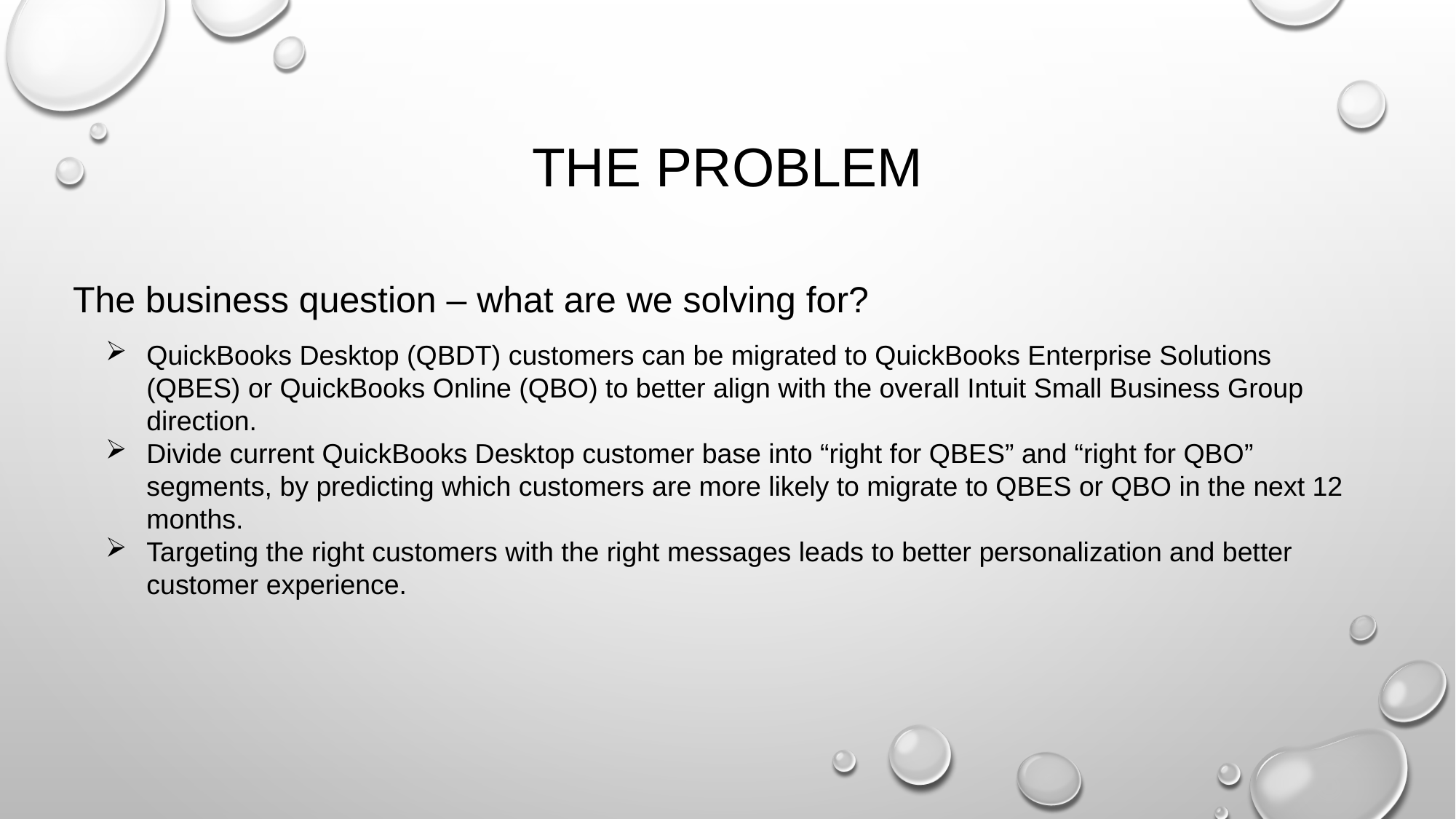

# The problem
The business question – what are we solving for?

QuickBooks Desktop (QBDT) customers can be migrated to QuickBooks Enterprise Solutions (QBES) or QuickBooks Online (QBO) to better align with the overall Intuit Small Business Group direction.
Divide current QuickBooks Desktop customer base into “right for QBES” and “right for QBO” segments, by predicting which customers are more likely to migrate to QBES or QBO in the next 12 months.
Targeting the right customers with the right messages leads to better personalization and better customer experience.